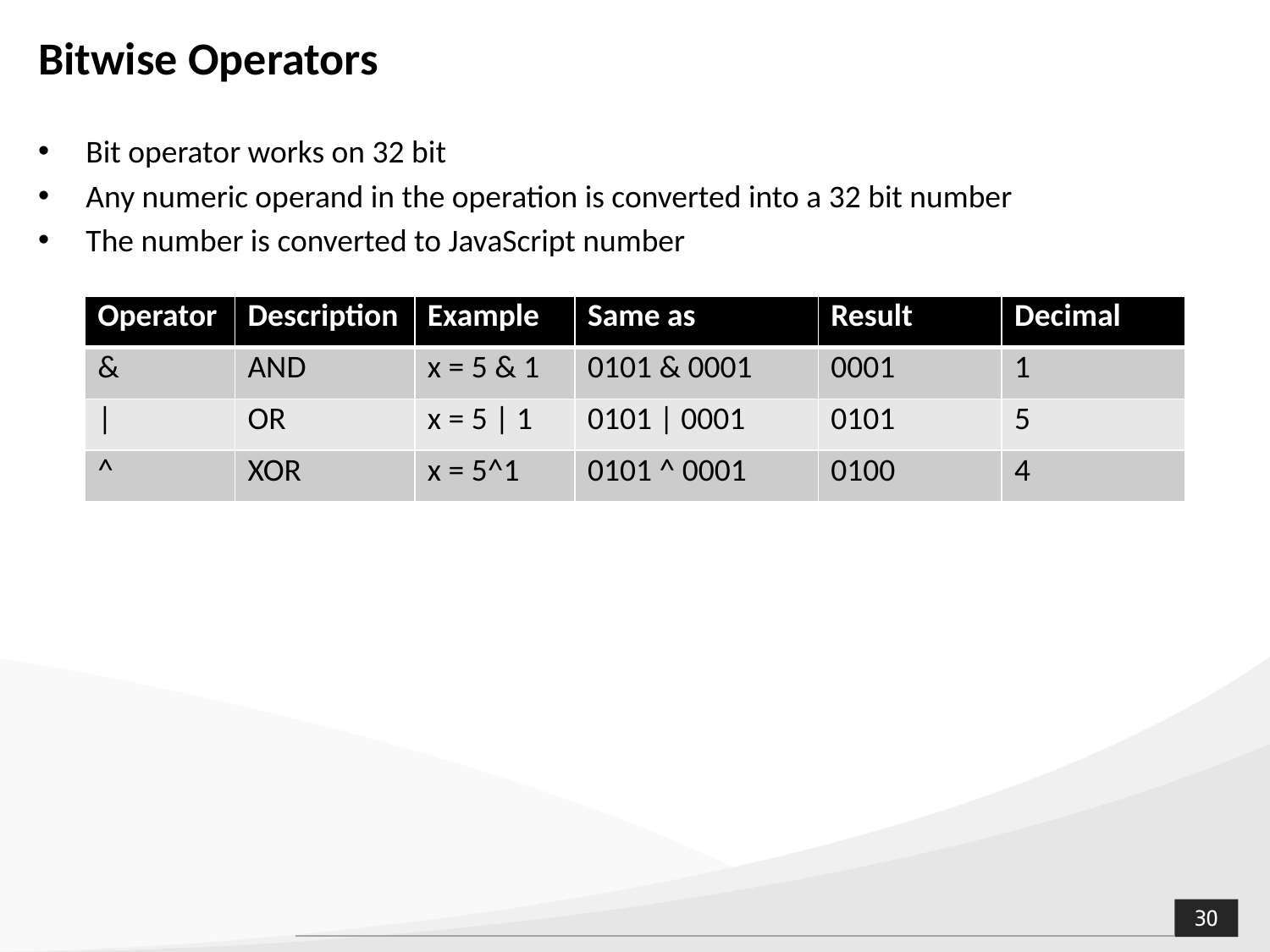

# Bitwise Operators
Bit operator works on 32 bit
Any numeric operand in the operation is converted into a 32 bit number
The number is converted to JavaScript number

| Operator | Description | Example | Same as | Result | Decimal |
| --- | --- | --- | --- | --- | --- |
| & | AND | x = 5 & 1 | 0101 & 0001 | 0001 | 1 |
| | | OR | x = 5 | 1 | 0101 | 0001 | 0101 | 5 |
| ^ | XOR | x = 5^1 | 0101 ^ 0001 | 0100 | 4 |